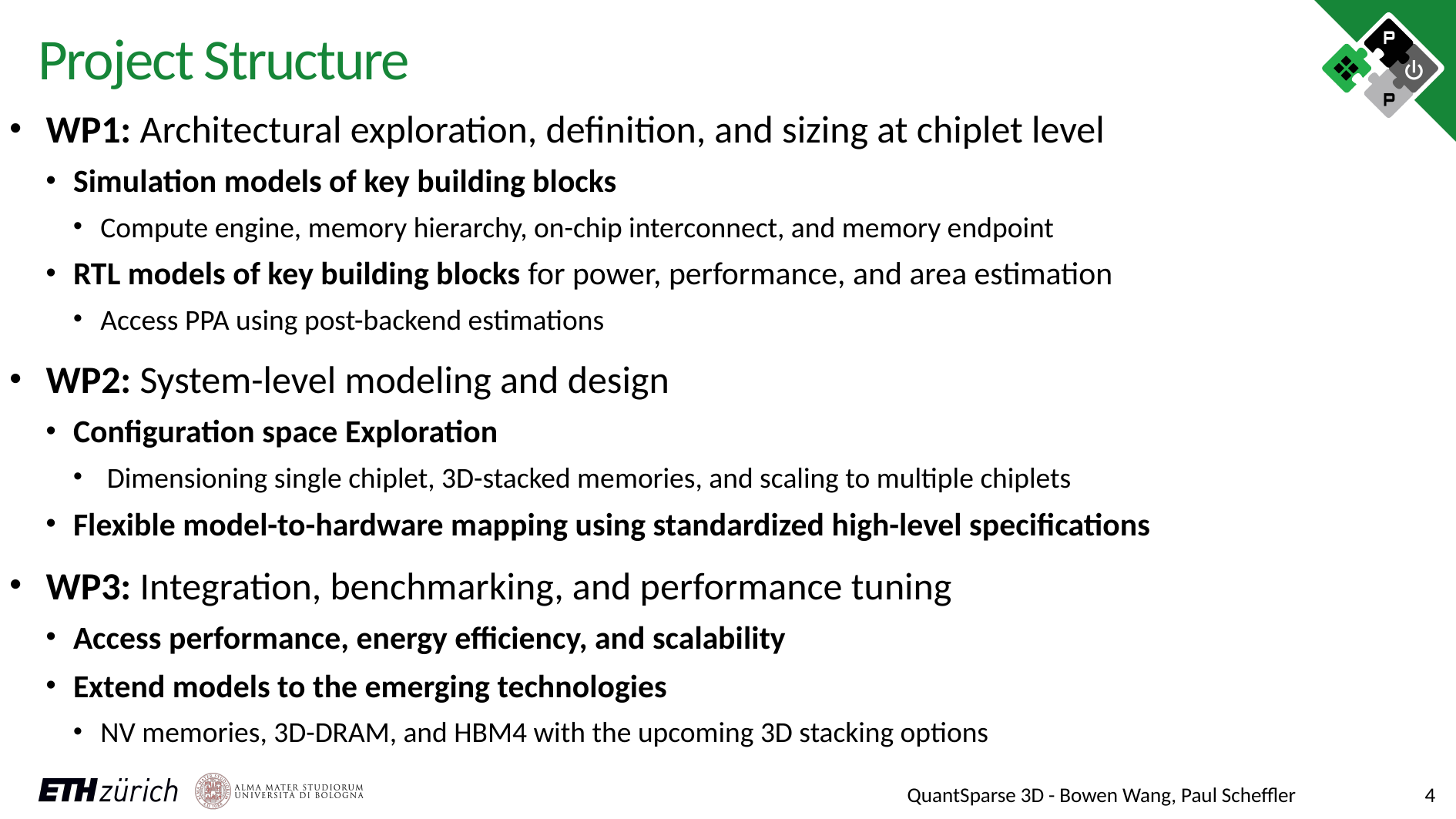

# Project Structure
WP1: Architectural exploration, definition, and sizing at chiplet level
Simulation models of key building blocks
Compute engine, memory hierarchy, on-chip interconnect, and memory endpoint
RTL models of key building blocks for power, performance, and area estimation
Access PPA using post-backend estimations
WP2: System-level modeling and design
Configuration space Exploration
 Dimensioning single chiplet, 3D-stacked memories, and scaling to multiple chiplets
Flexible model-to-hardware mapping using standardized high-level specifications
WP3: Integration, benchmarking, and performance tuning
Access performance, energy efficiency, and scalability
Extend models to the emerging technologies
NV memories, 3D-DRAM, and HBM4 with the upcoming 3D stacking options
4
QuantSparse 3D - Bowen Wang, Paul Scheffler